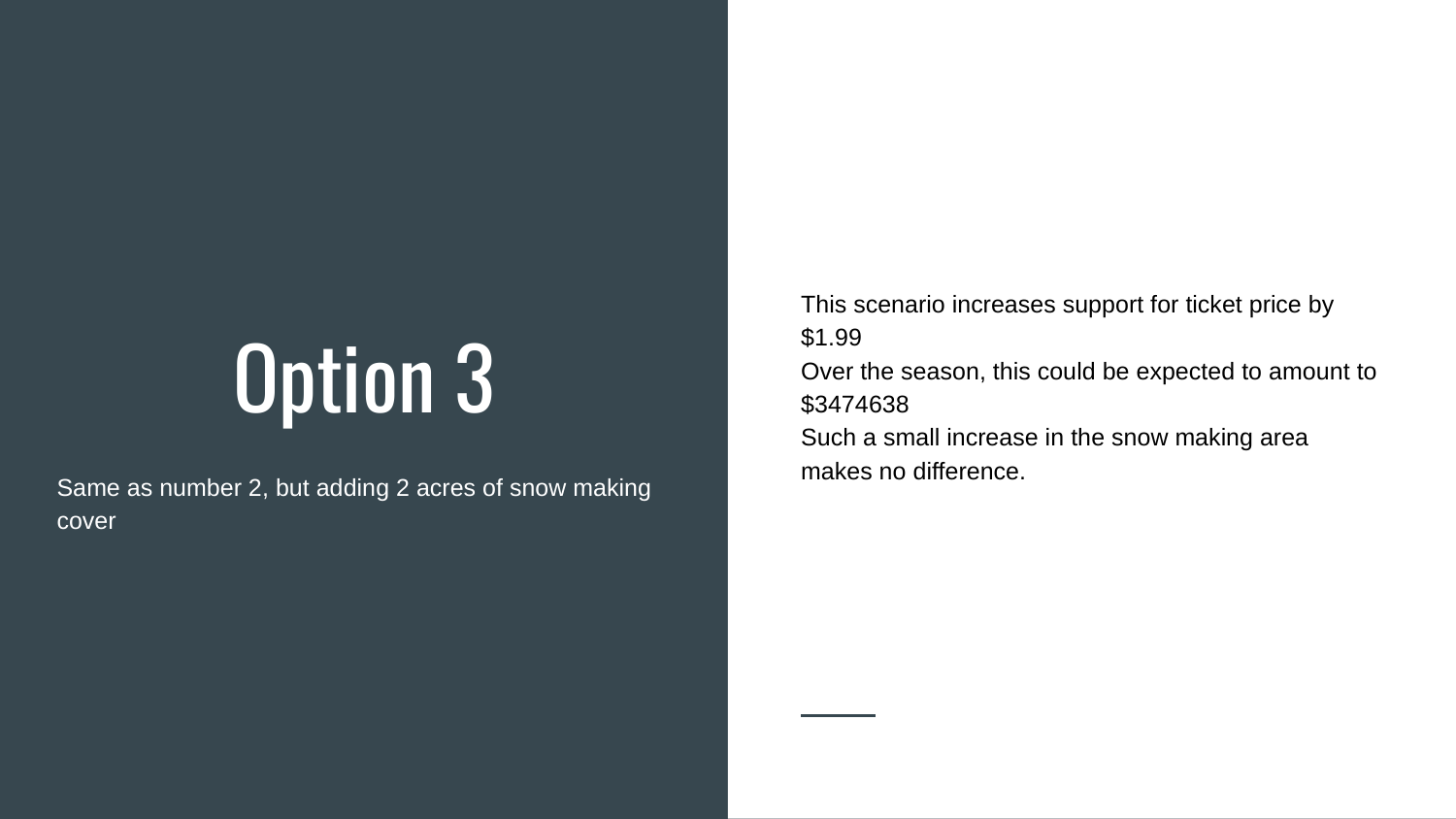

This scenario increases support for ticket price by $1.99
Over the season, this could be expected to amount to $3474638
Such a small increase in the snow making area makes no difference.

# Option 3
Same as number 2, but adding 2 acres of snow making cover